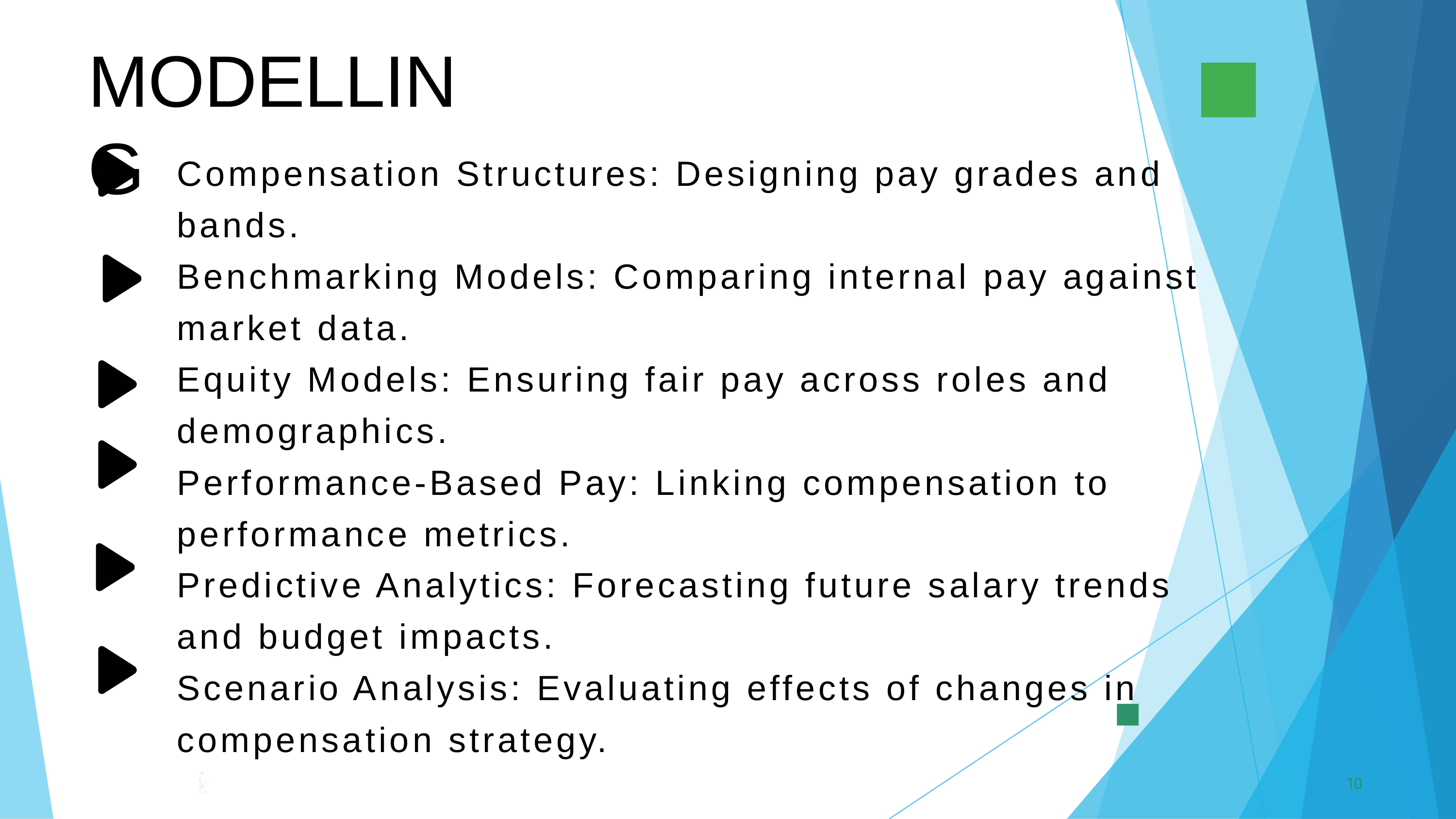

MODELLING

Compensation Structures: Designing pay grades and bands.
Benchmarking Models: Comparing internal pay against market data.
Equity Models: Ensuring fair pay across roles and demographics.
Performance-Based Pay: Linking compensation to performance metrics.
Predictive Analytics: Forecasting future salary trends and budget impacts.
Scenario Analysis: Evaluating effects of changes in compensation strategy.

10